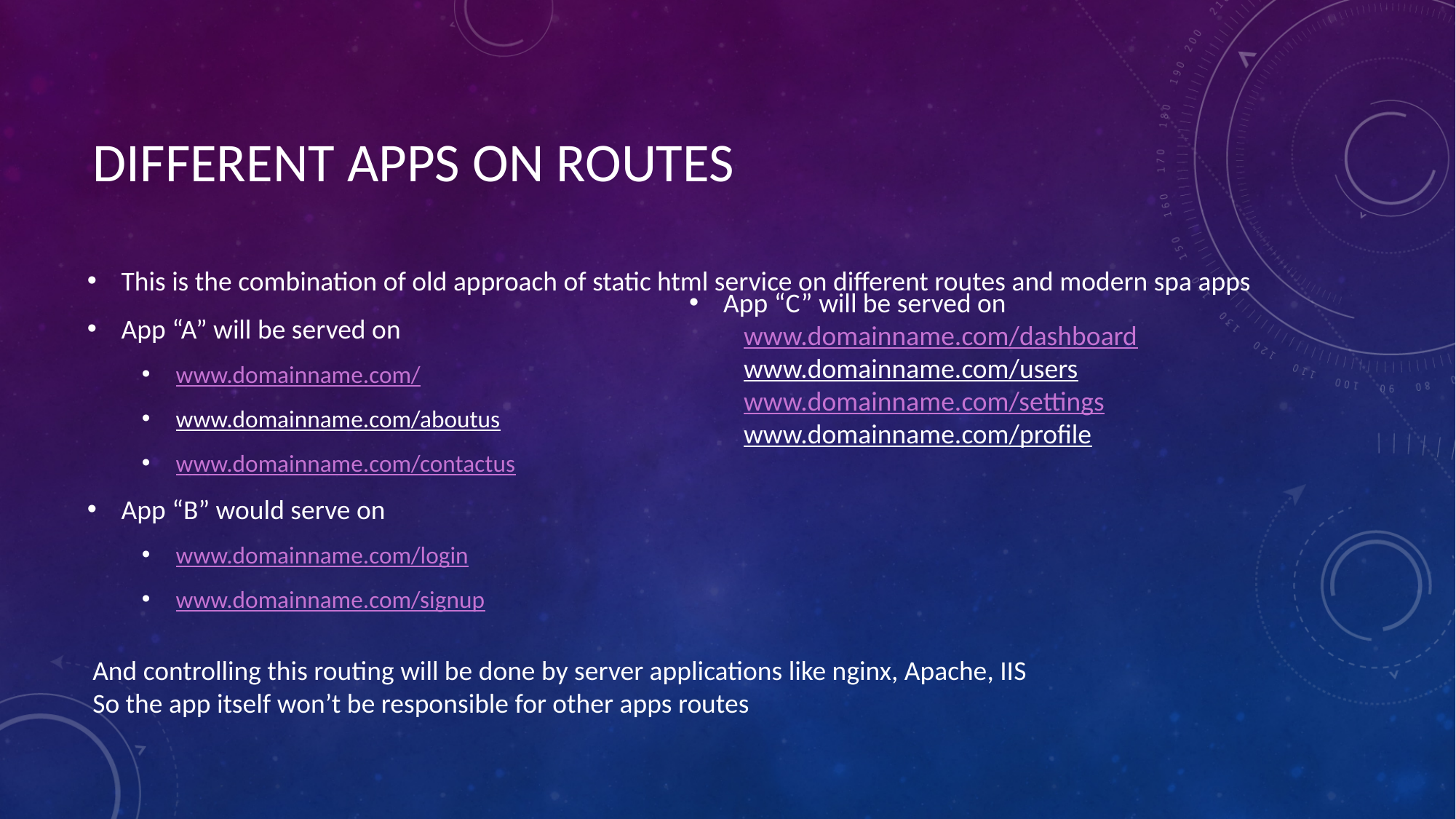

# Different apps on routes
This is the combination of old approach of static html service on different routes and modern spa apps
App “A” will be served on
www.domainname.com/
www.domainname.com/aboutus
www.domainname.com/contactus
App “B” would serve on
www.domainname.com/login
www.domainname.com/signup
App “C” will be served on
www.domainname.com/dashboard
www.domainname.com/users
www.domainname.com/settings
www.domainname.com/profile

And controlling this routing will be done by server applications like nginx, Apache, IIS
So the app itself won’t be responsible for other apps routes